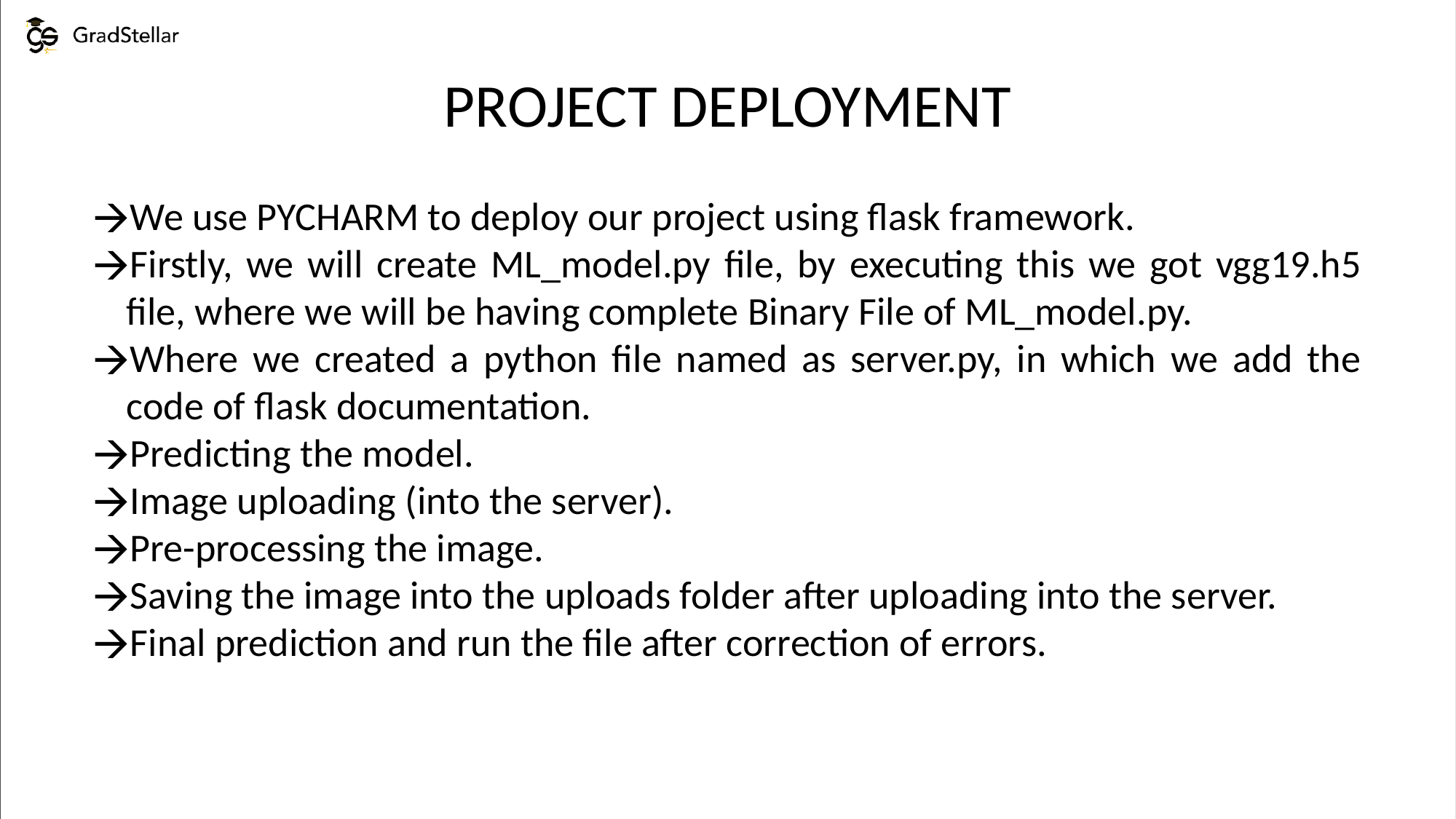

PROJECT DEPLOYMENT
We use PYCHARM to deploy our project using flask framework.
Firstly, we will create ML_model.py file, by executing this we got vgg19.h5 file, where we will be having complete Binary File of ML_model.py.
Where we created a python file named as server.py, in which we add the code of flask documentation.
Predicting the model.
Image uploading (into the server).
Pre-processing the image.
Saving the image into the uploads folder after uploading into the server.
Final prediction and run the file after correction of errors.